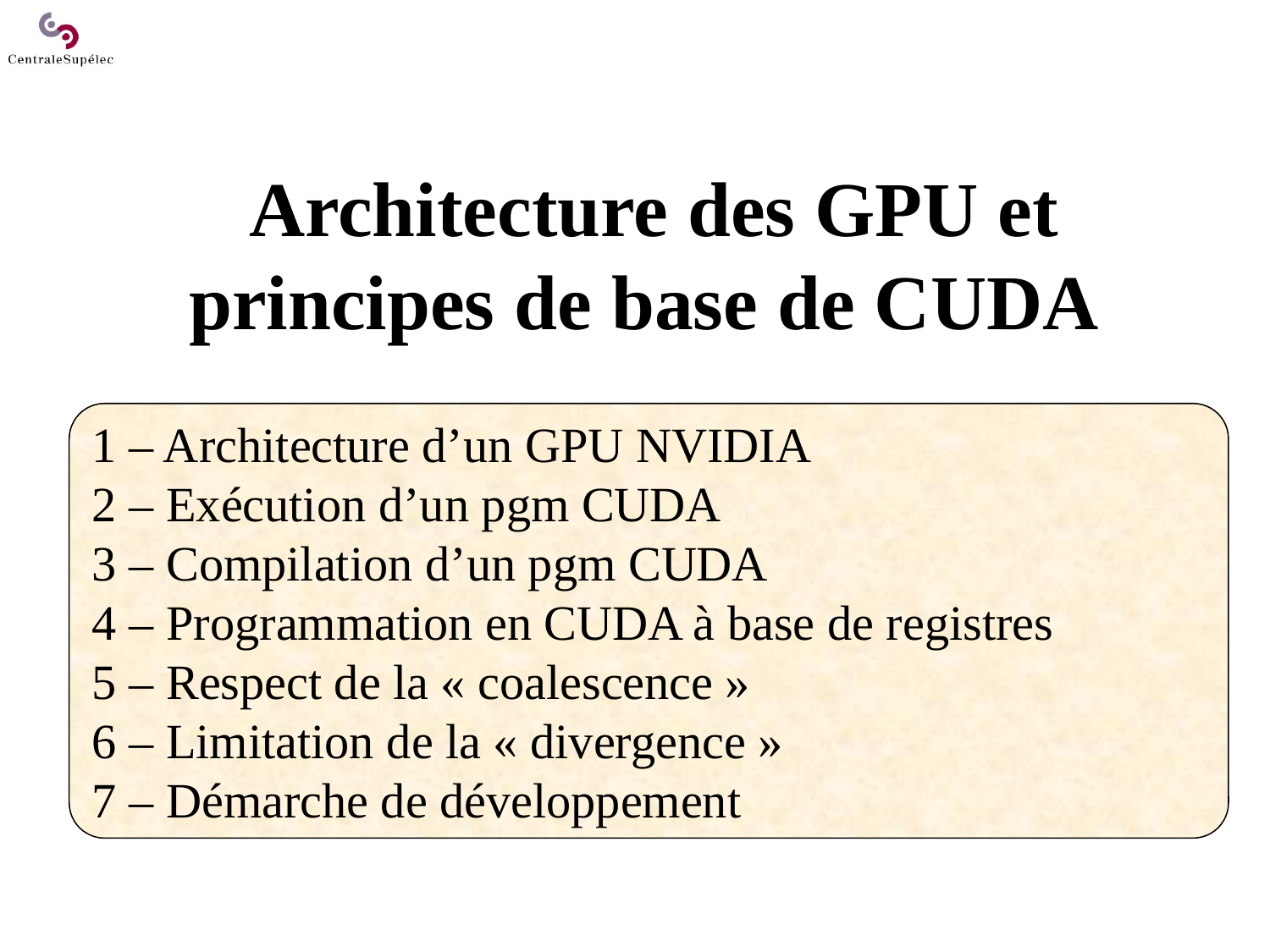

Architecture des GPU et
principes de base de CUDA
1 – Architecture d’un GPU NVIDIA
2 – Exécution d’un pgm CUDA
3 – Compilation d’un pgm CUDA
4 – Programmation en CUDA à base de registres
5 – Respect de la « coalescence »
6 – Limitation de la « divergence »
7 – Démarche de développement